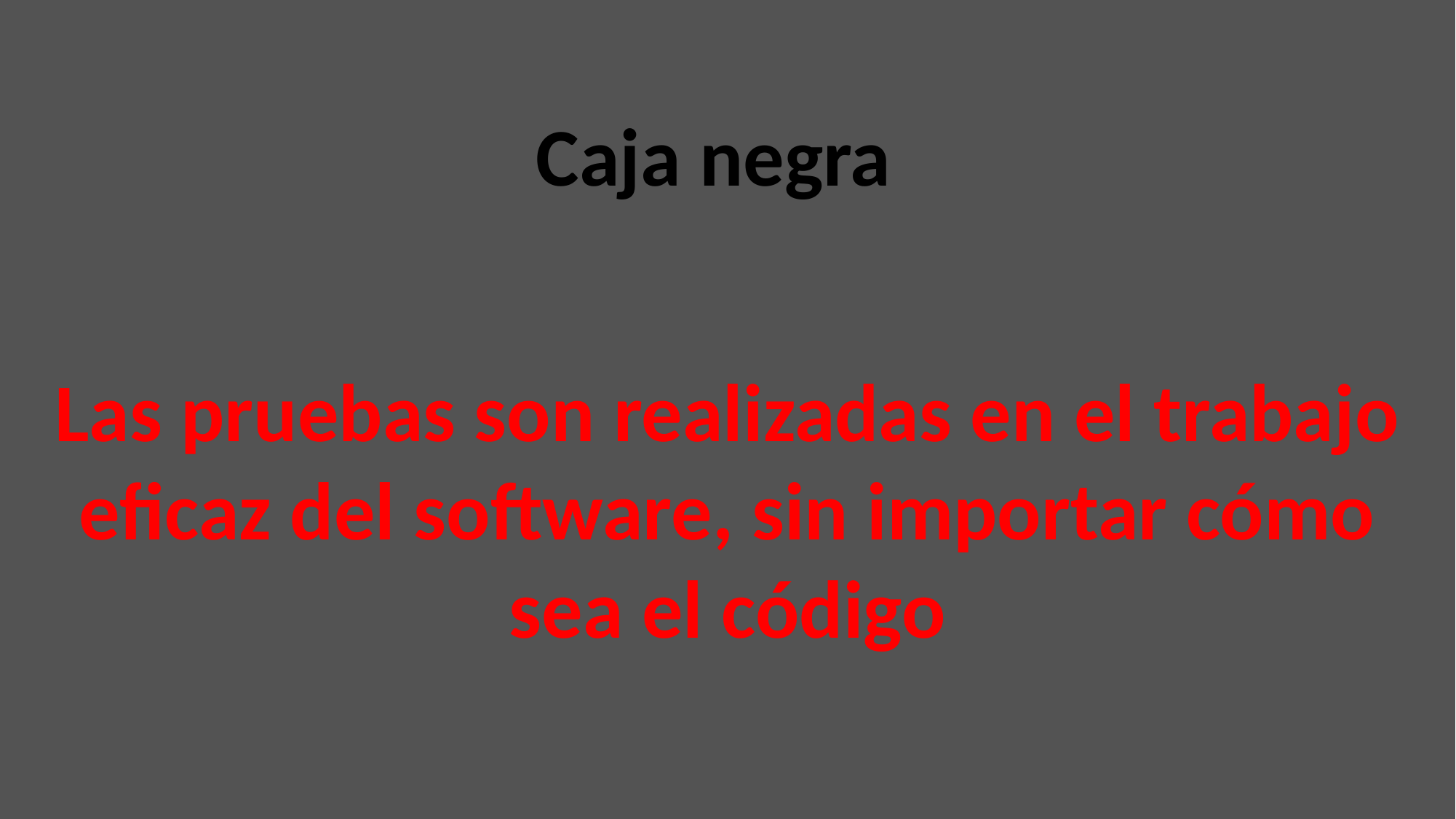

Caja negra
Las pruebas son realizadas en el trabajo
eficaz del software, sin importar cómo
sea el código